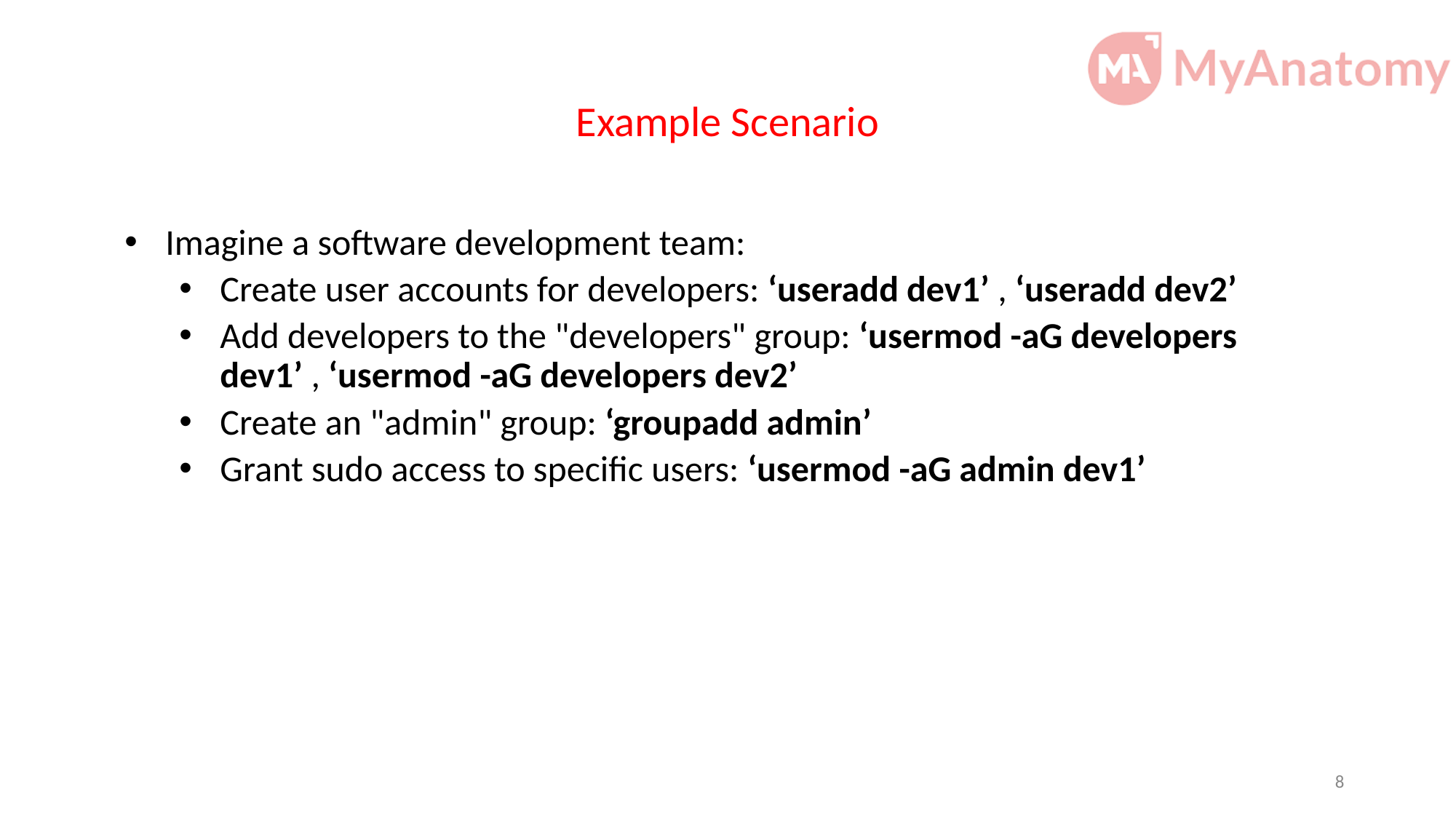

# Example Scenario
Imagine a software development team:
Create user accounts for developers: ‘useradd dev1’ , ‘useradd dev2’
Add developers to the "developers" group: ‘usermod -aG developers dev1’ , ‘usermod -aG developers dev2’
Create an "admin" group: ‘groupadd admin’
Grant sudo access to specific users: ‘usermod -aG admin dev1’
8